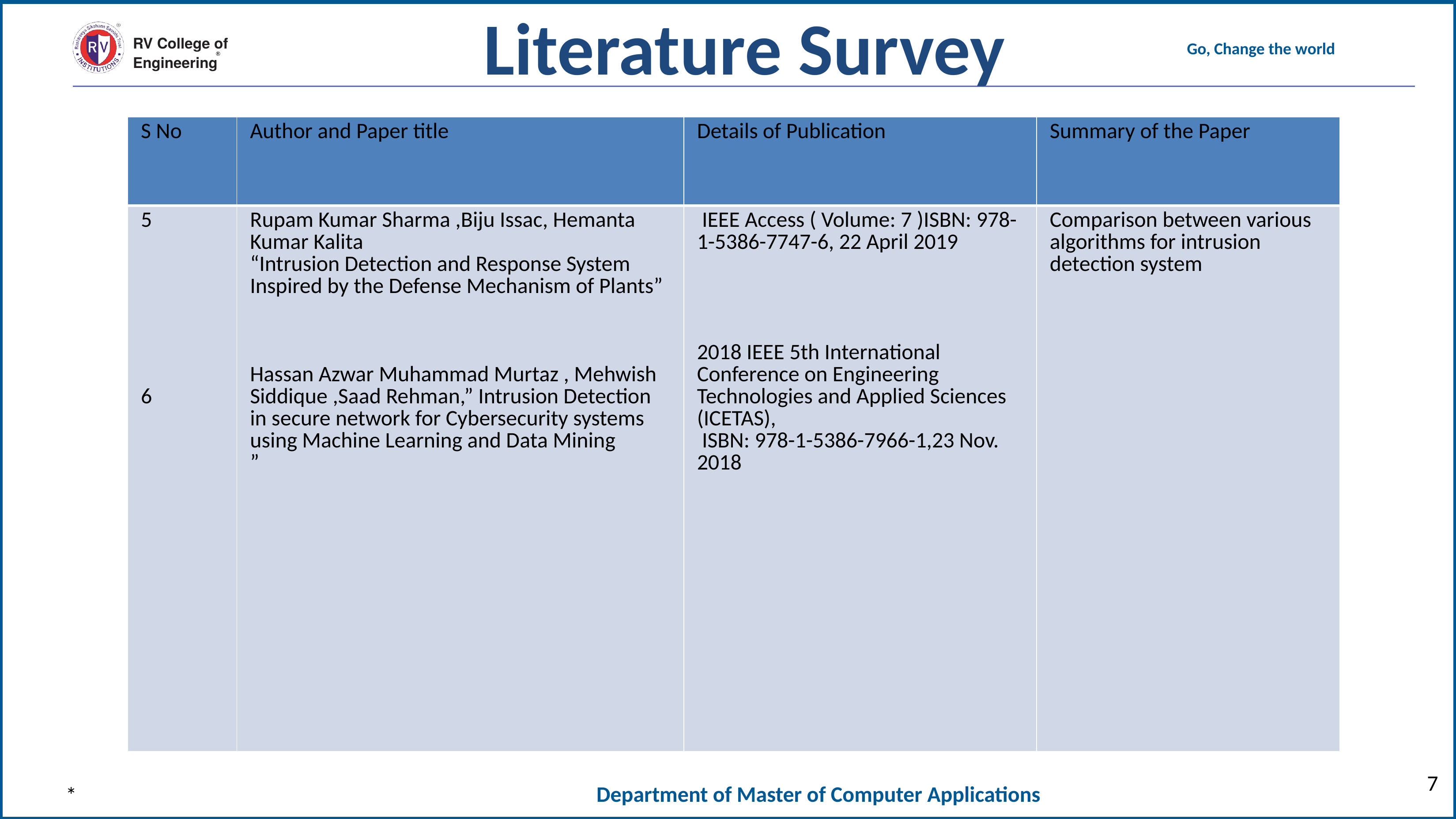

Literature Survey
| S No | Author and Paper title | Details of Publication | Summary of the Paper |
| --- | --- | --- | --- |
| 5 6 | Rupam Kumar Sharma ,Biju Issac, Hemanta Kumar Kalita “Intrusion Detection and Response System Inspired by the Defense Mechanism of Plants” Hassan Azwar Muhammad Murtaz , Mehwish Siddique ,Saad Rehman,” Intrusion Detection in secure network for Cybersecurity systems using Machine Learning and Data Mining ” | IEEE Access ( Volume: 7 )ISBN: 978-1-5386-7747-6, 22 April 2019 2018 IEEE 5th International Conference on Engineering Technologies and Applied Sciences (ICETAS),  ISBN: 978-1-5386-7966-1,23 Nov. 2018 | Comparison between various algorithms for intrusion detection system |
7
*